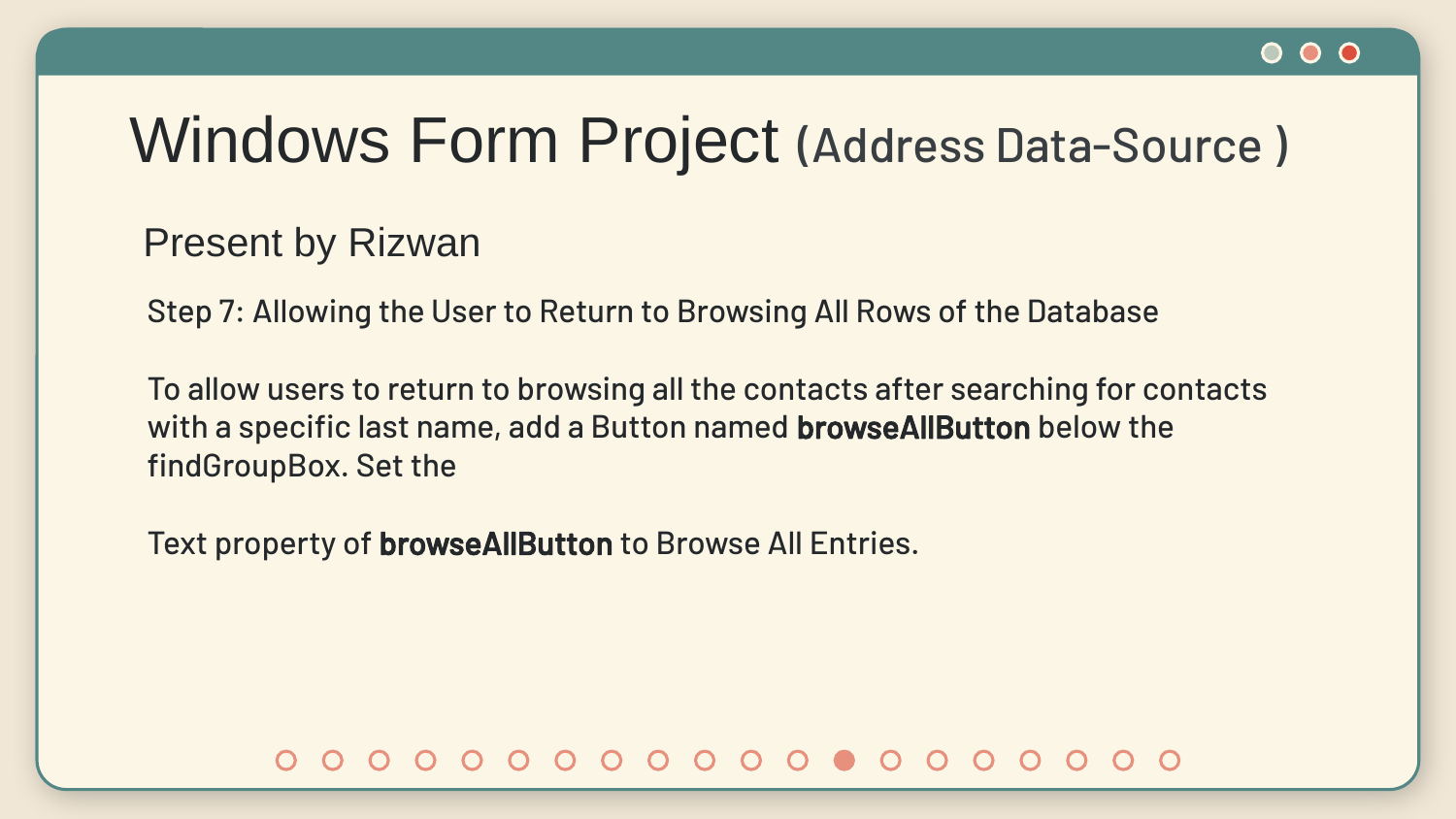

# Windows Form Project (Address Data-Source )
Present by Rizwan
Step 7: Allowing the User to Return to Browsing All Rows of the Database

To allow users to return to browsing all the contacts after searching for contacts with a specific last name, add a Button named browseAllButton below the findGroupBox. Set the

Text property of browseAllButton to Browse All Entries.